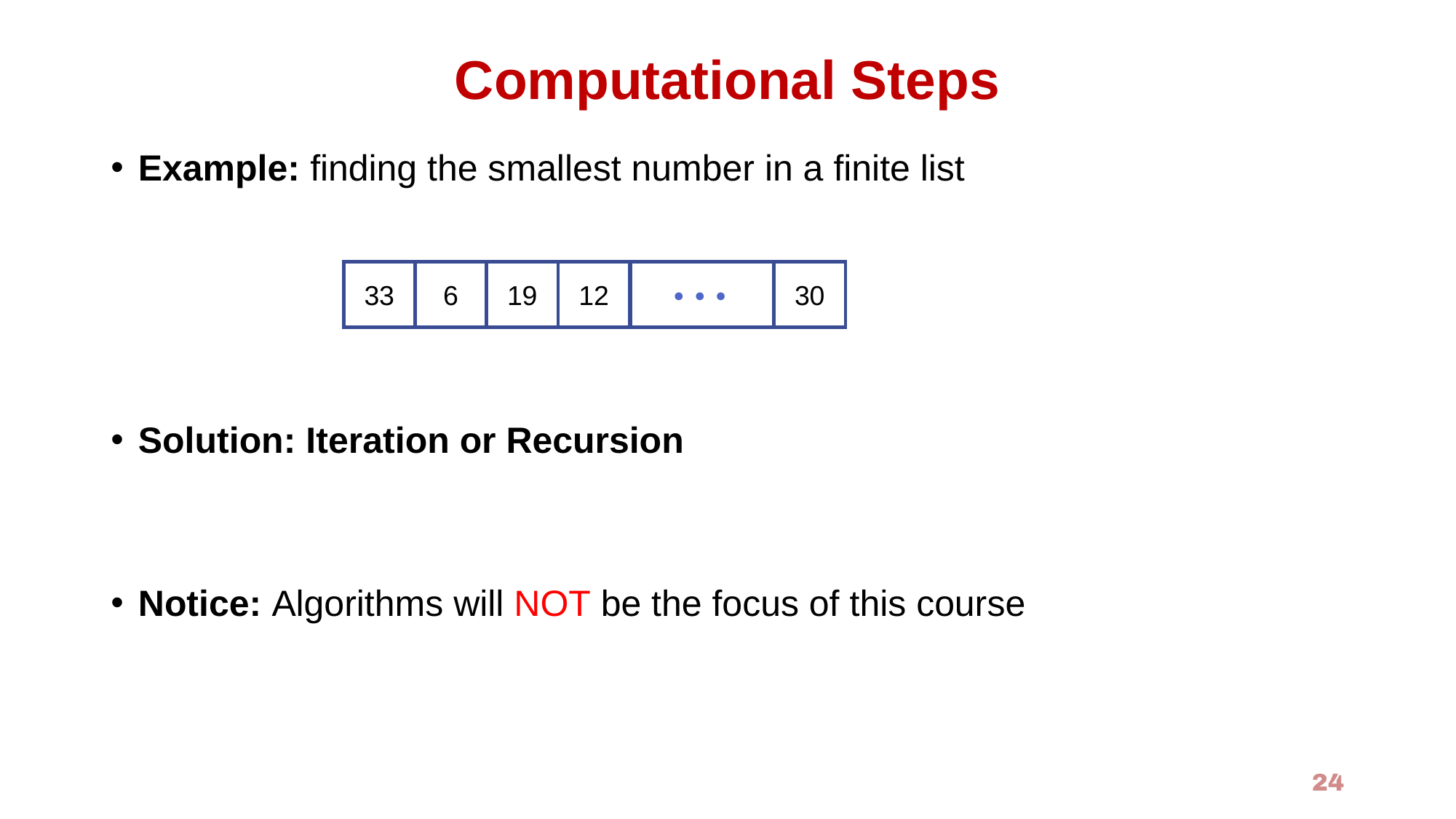

# Computational Steps
Example: finding the smallest number in a finite list

Solution: Iteration or Recursion

Notice: Algorithms will NOT be the focus of this course
33
6
19
12
●  ●  ●
30

24